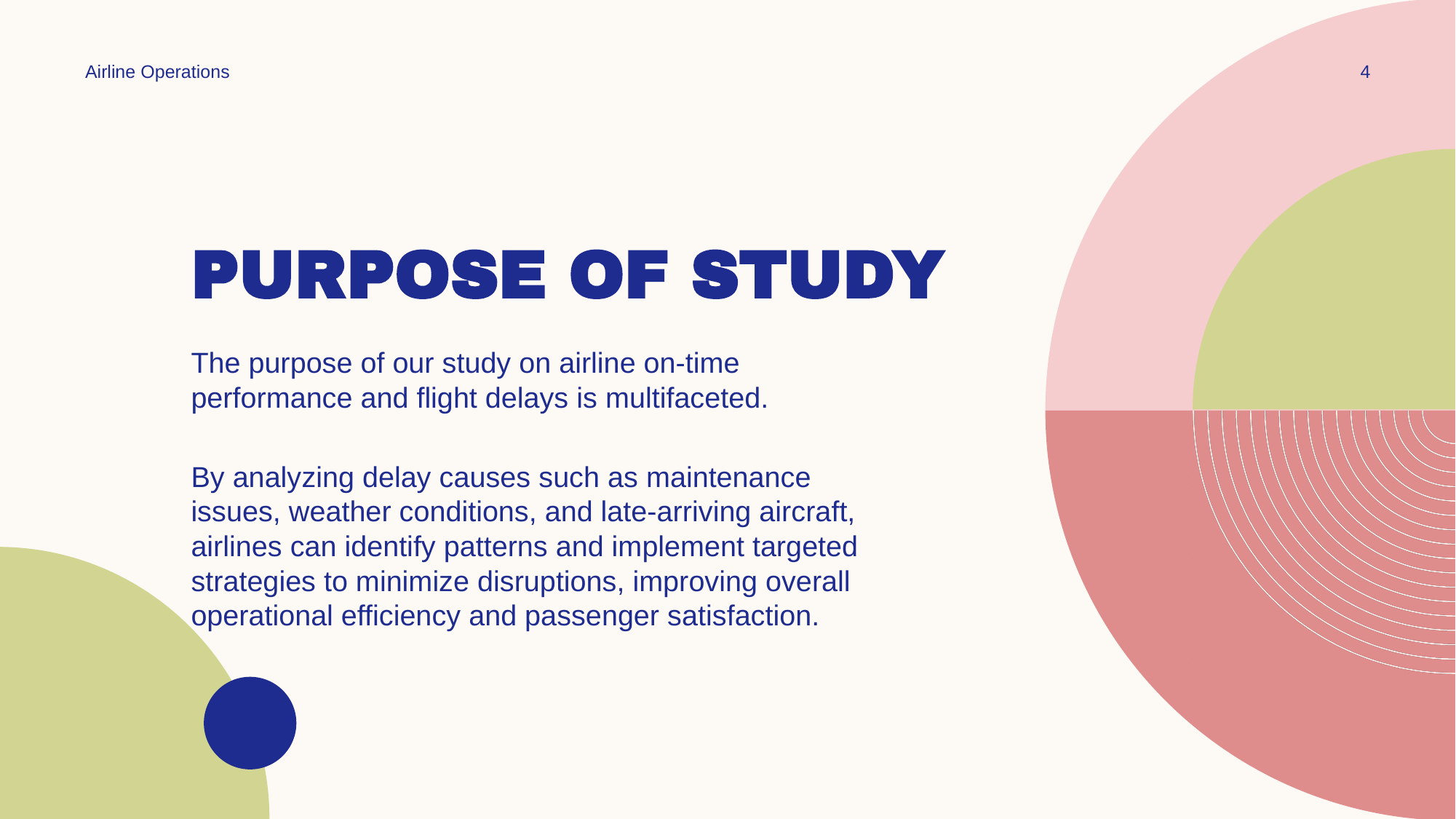

Airline Operations
4
# Purpose of study
The purpose of our study on airline on-time performance and flight delays is multifaceted.

By analyzing delay causes such as maintenance issues, weather conditions, and late-arriving aircraft, airlines can identify patterns and implement targeted strategies to minimize disruptions, improving overall operational efficiency and passenger satisfaction.